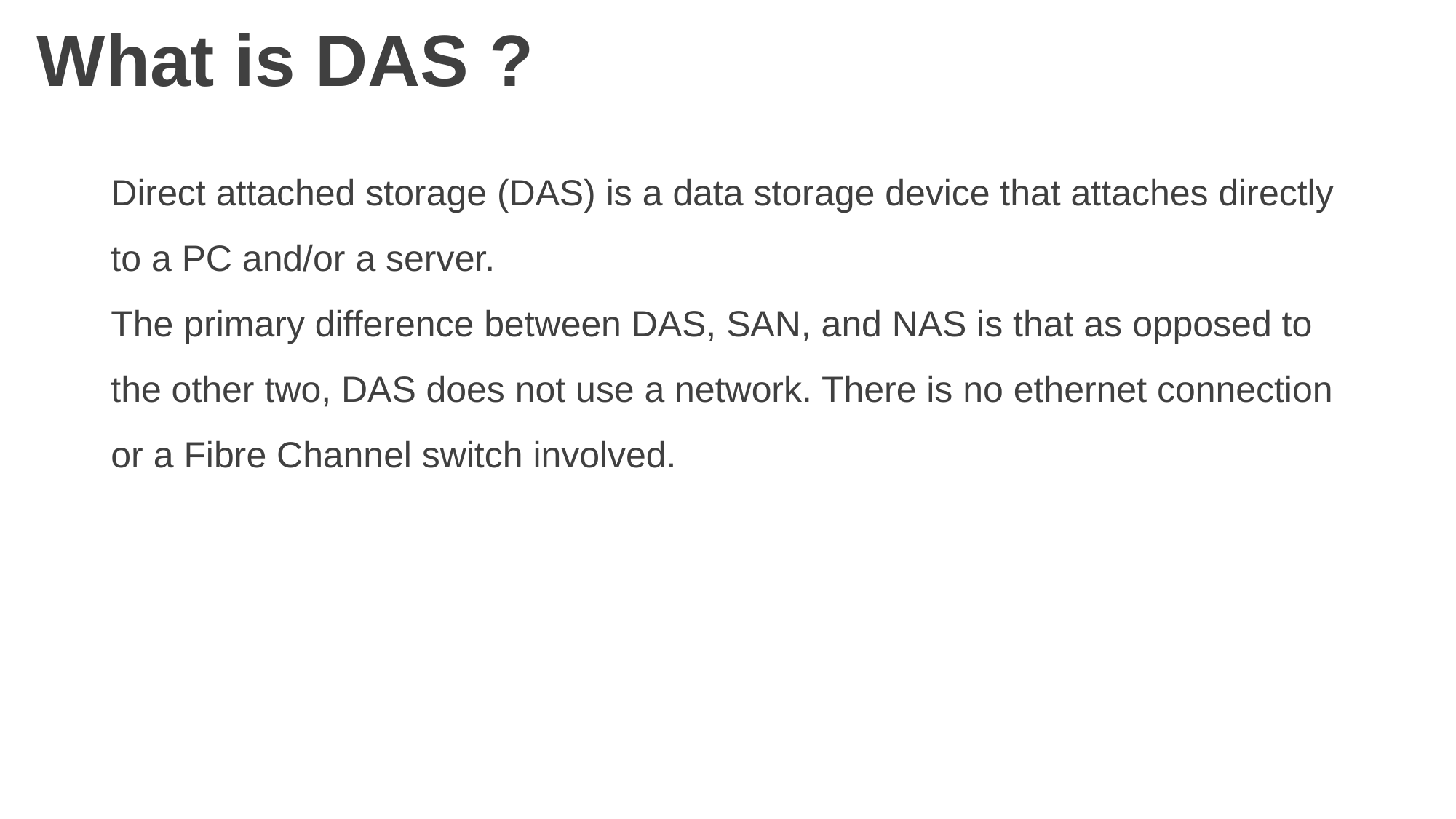

What is DAS ?
# Direct attached storage (DAS) is a data storage device that attaches directly to a PC and/or a server. The primary difference between DAS, SAN, and NAS is that as opposed to the other two, DAS does not use a network. There is no ethernet connection or a Fibre Channel switch involved.